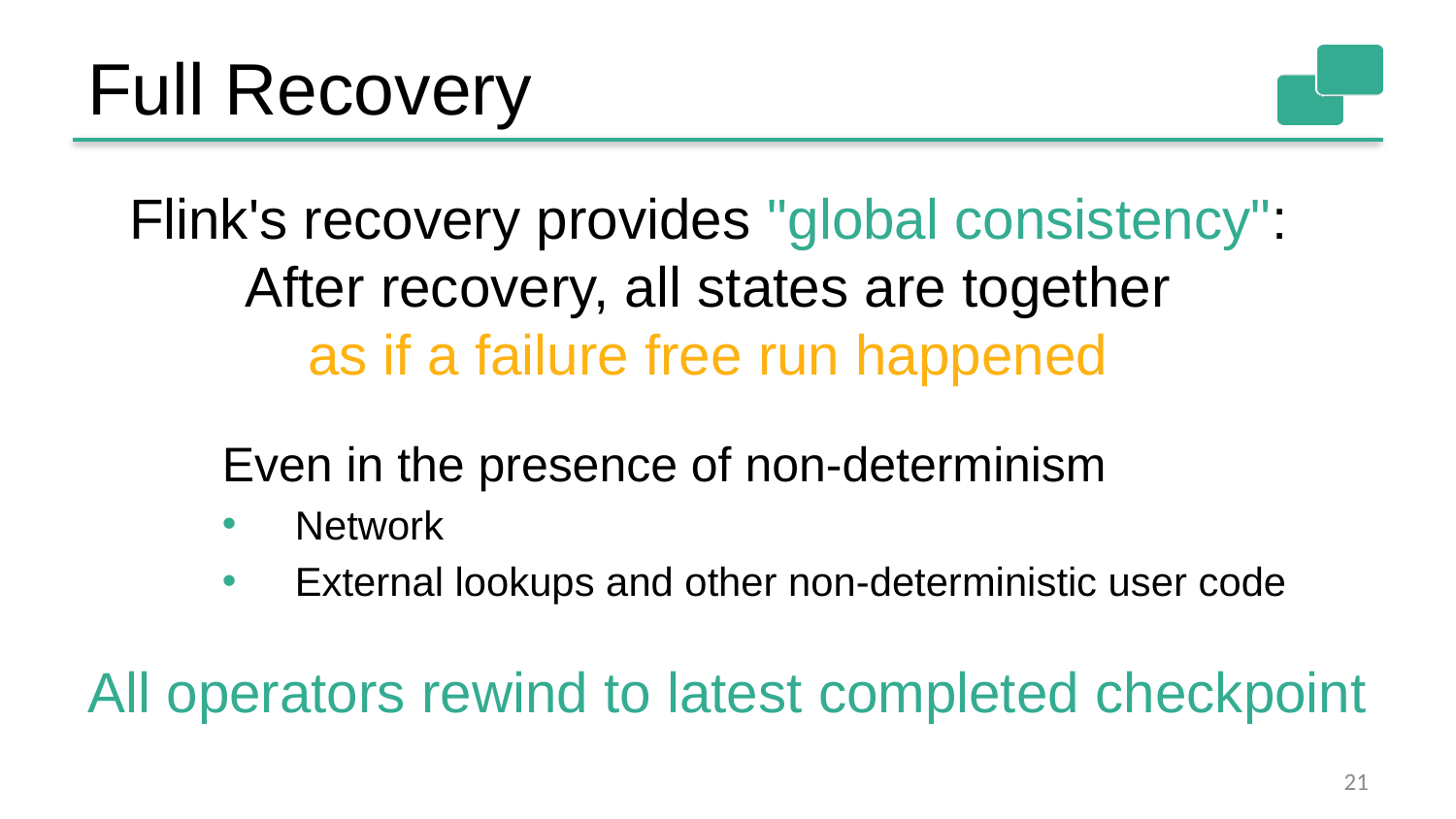

# Full Recovery
Flink's recovery provides "global consistency":
After recovery, all states are together
as if a failure free run happened

Even in the presence of non-determinism
Network
External lookups and other non-deterministic user code
All operators rewind to latest completed checkpoint
21